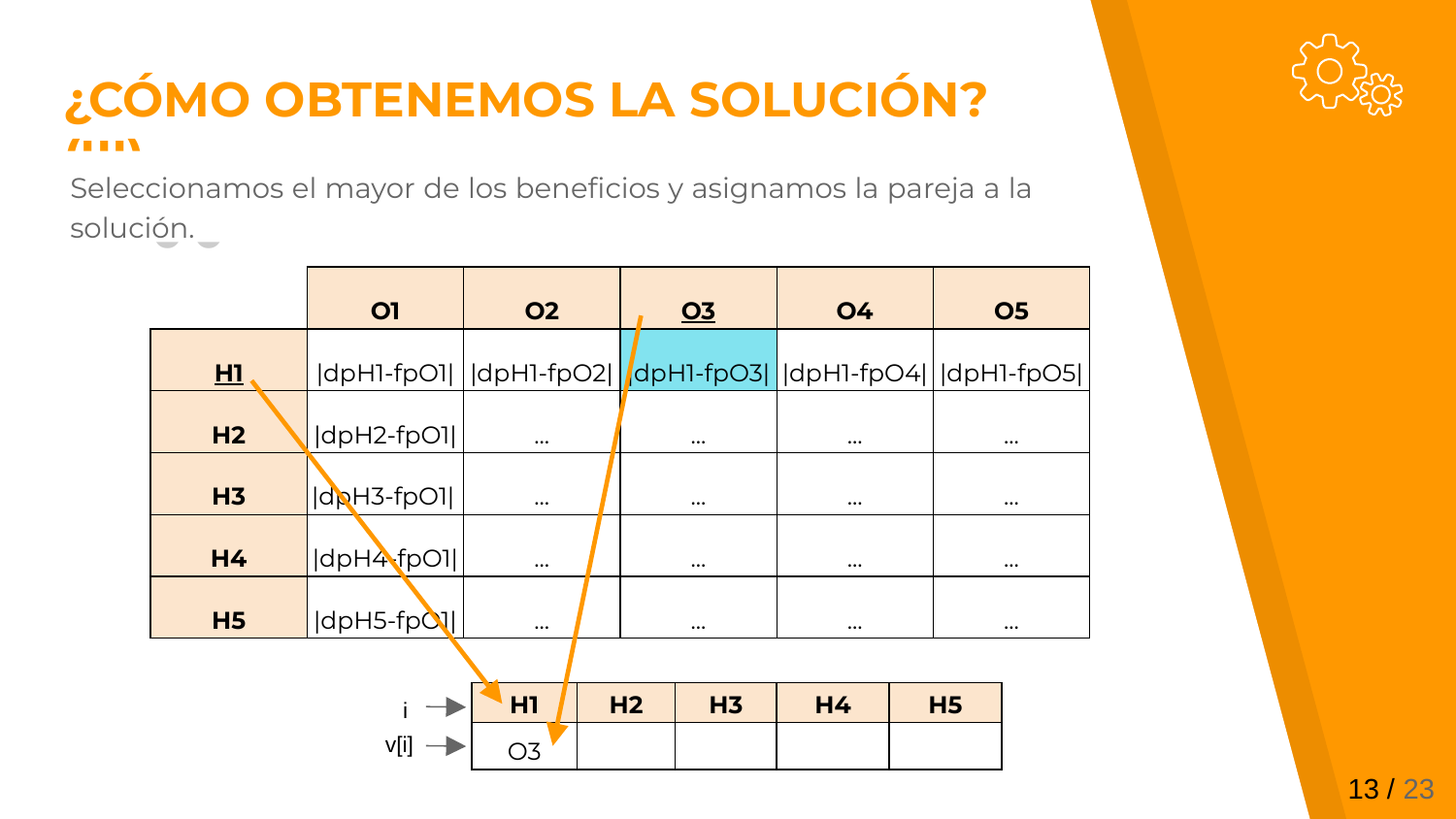

¿CÓMO OBTENEMOS LA SOLUCIÓN? (III)
Seleccionamos el mayor de los beneficios y asignamos la pareja a la solución.
|  | O1 | O2 | O3 | O4 | O5 |
| --- | --- | --- | --- | --- | --- |
| H1 | |dpH1-fpO1| | |dpH1-fpO2| | |dpH1-fpO3| | |dpH1-fpO4| | |dpH1-fpO5| |
| H2 | |dpH2-fpO1| | ... | ... | ... | ... |
| H3 | |dpH3-fpO1| | ... | ... | ... | ... |
| H4 | |dpH4-fpO1| | ... | ... | ... | ... |
| H5 | |dpH5-fpO1| | ... | ... | ... | ... |
i
| H1 | H2 | H3 | H4 | H5 |
| --- | --- | --- | --- | --- |
| O3 |  |  |  |  |
v[i]
13 / 23